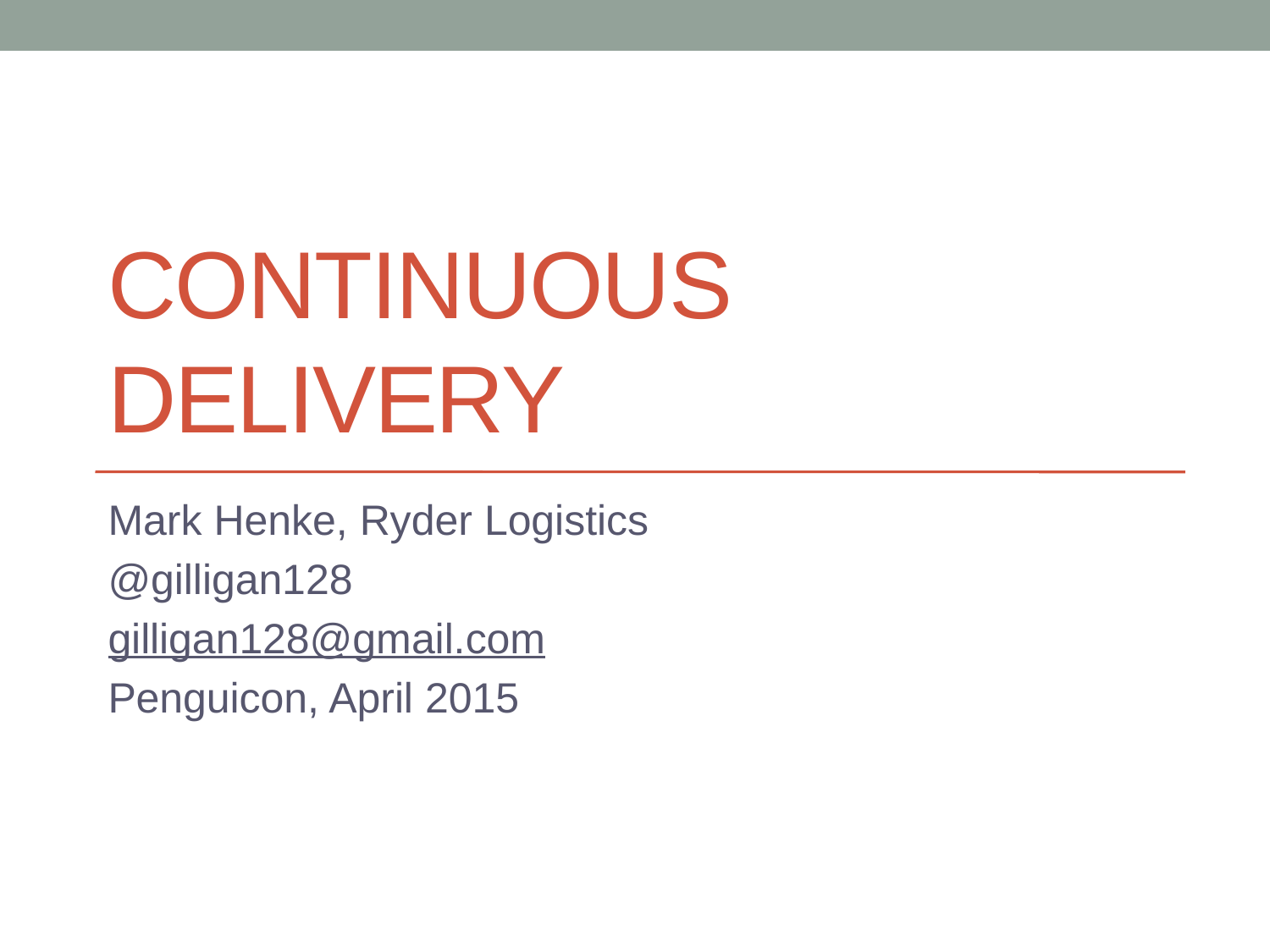

# Continuous Delivery
Mark Henke, Ryder Logistics
@gilligan128
gilligan128@gmail.com
Penguicon, April 2015